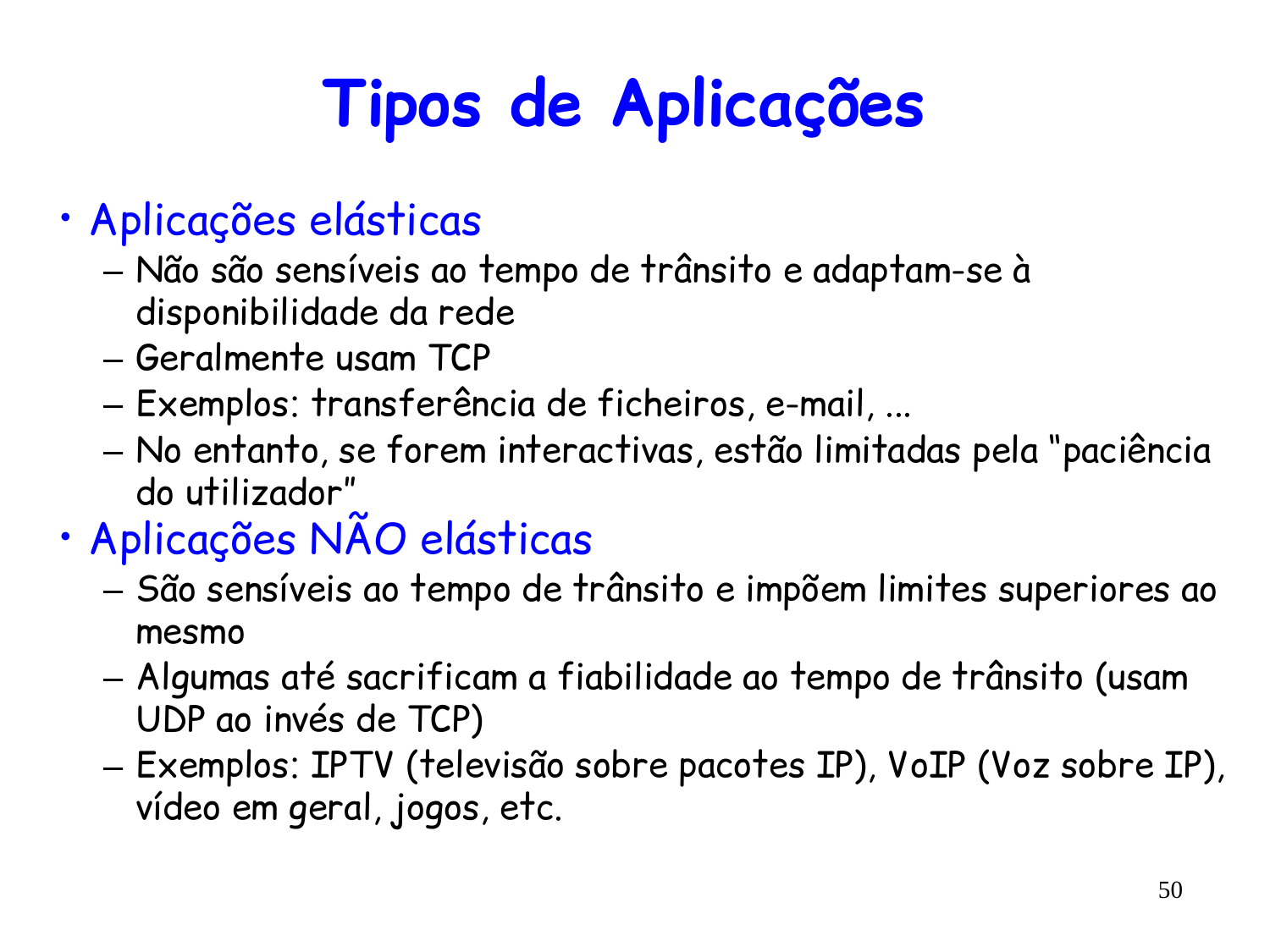

# Tipos de Aplicações
Aplicações elásticas
Não são sensíveis ao tempo de trânsito e adaptam-se à disponibilidade da rede
Geralmente usam TCP
Exemplos: transferência de ficheiros, e-mail, ...
No entanto, se forem interactivas, estão limitadas pela “paciência do utilizador”
Aplicações NÃO elásticas
São sensíveis ao tempo de trânsito e impõem limites superiores ao mesmo
Algumas até sacrificam a fiabilidade ao tempo de trânsito (usam UDP ao invés de TCP)
Exemplos: IPTV (televisão sobre pacotes IP), VoIP (Voz sobre IP), vídeo em geral, jogos, etc.

50